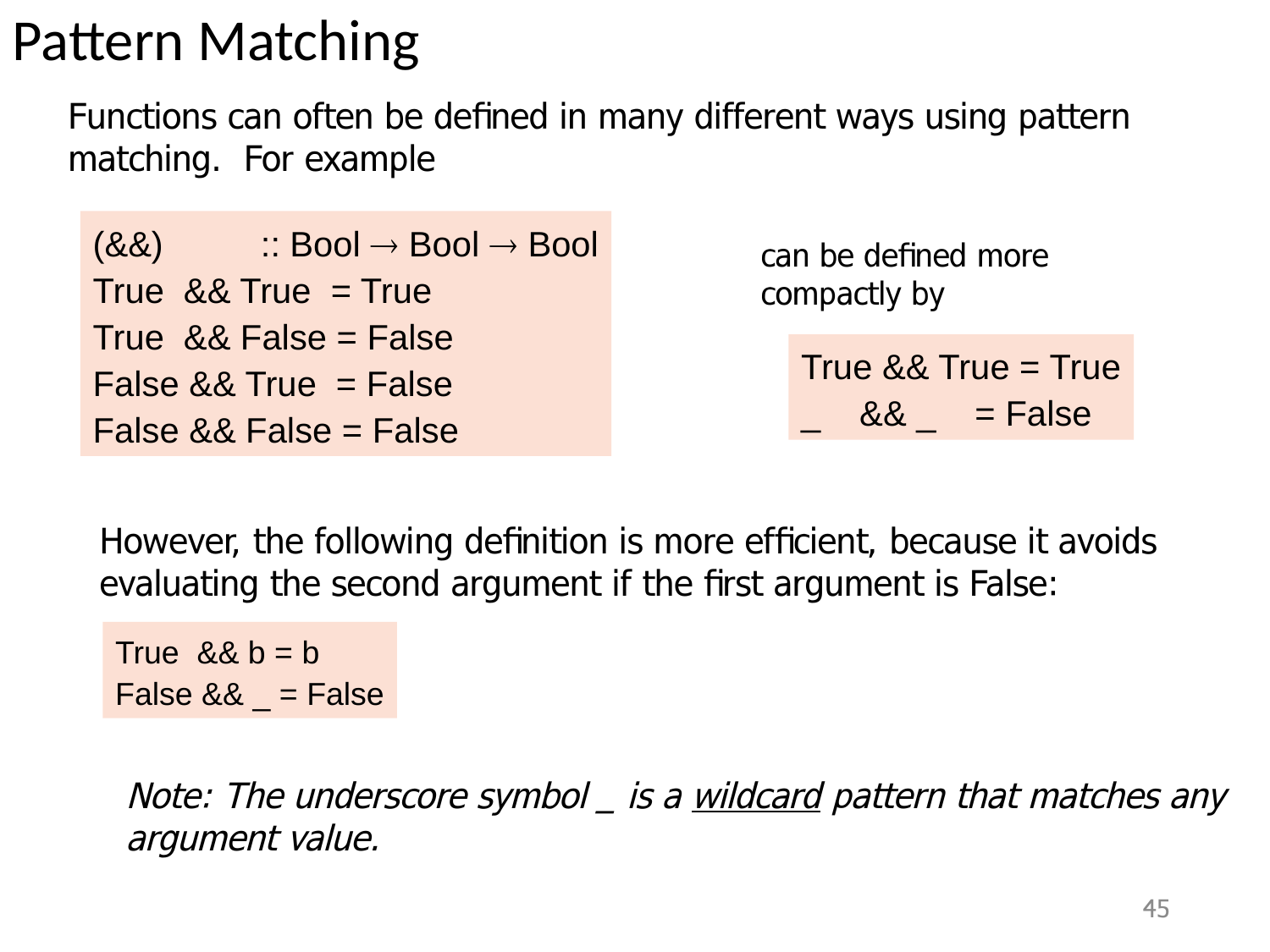

Pattern Matching
Functions can often be defined in many different ways using pattern matching.  For example
(&&)          :: Bool → Bool → Bool
True  && True  = True
True  && False = False
False && True  = False
False && False = False
can be defined more compactly by
True && True = True
_    && _    = False
However, the following definition is more efficient, because it avoids evaluating the second argument if the first argument is False:
True  && b = b
False && _ = False
Note: The underscore symbol _ is a wildcard pattern that matches any argument value.
45
Note: The underscore symbol _ is a wildcard pattern that matches any argument value.